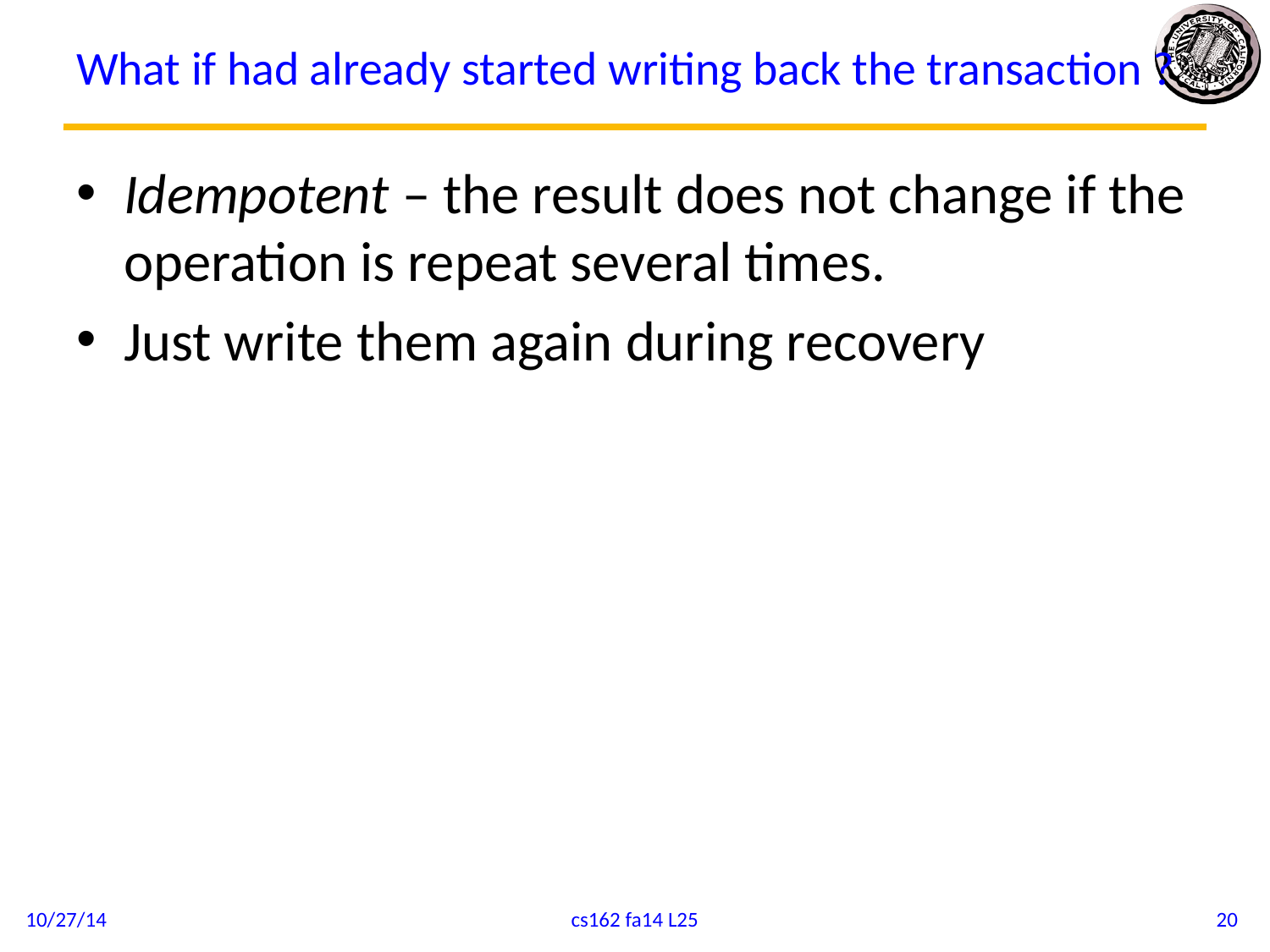

# What if had already started writing back the transaction ?
Idempotent – the result does not change if the operation is repeat several times.
Just write them again during recovery
10/27/14
cs162 fa14 L25
20